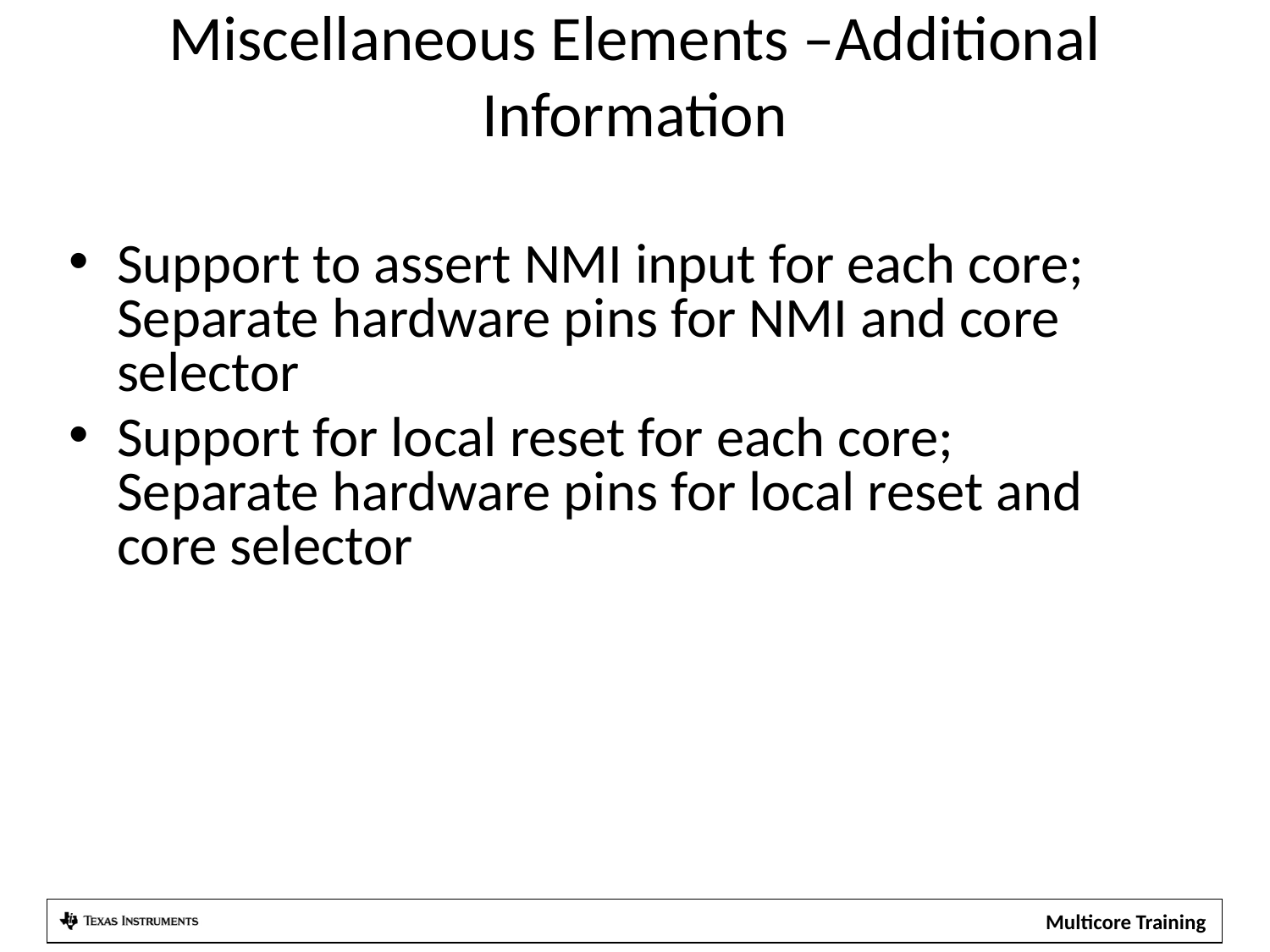

# Miscellaneous Elements –Additional Information
Support to assert NMI input for each core;  Separate hardware pins for NMI and core selector
Support for local reset for each core;
Separate hardware pins for local reset and core selector